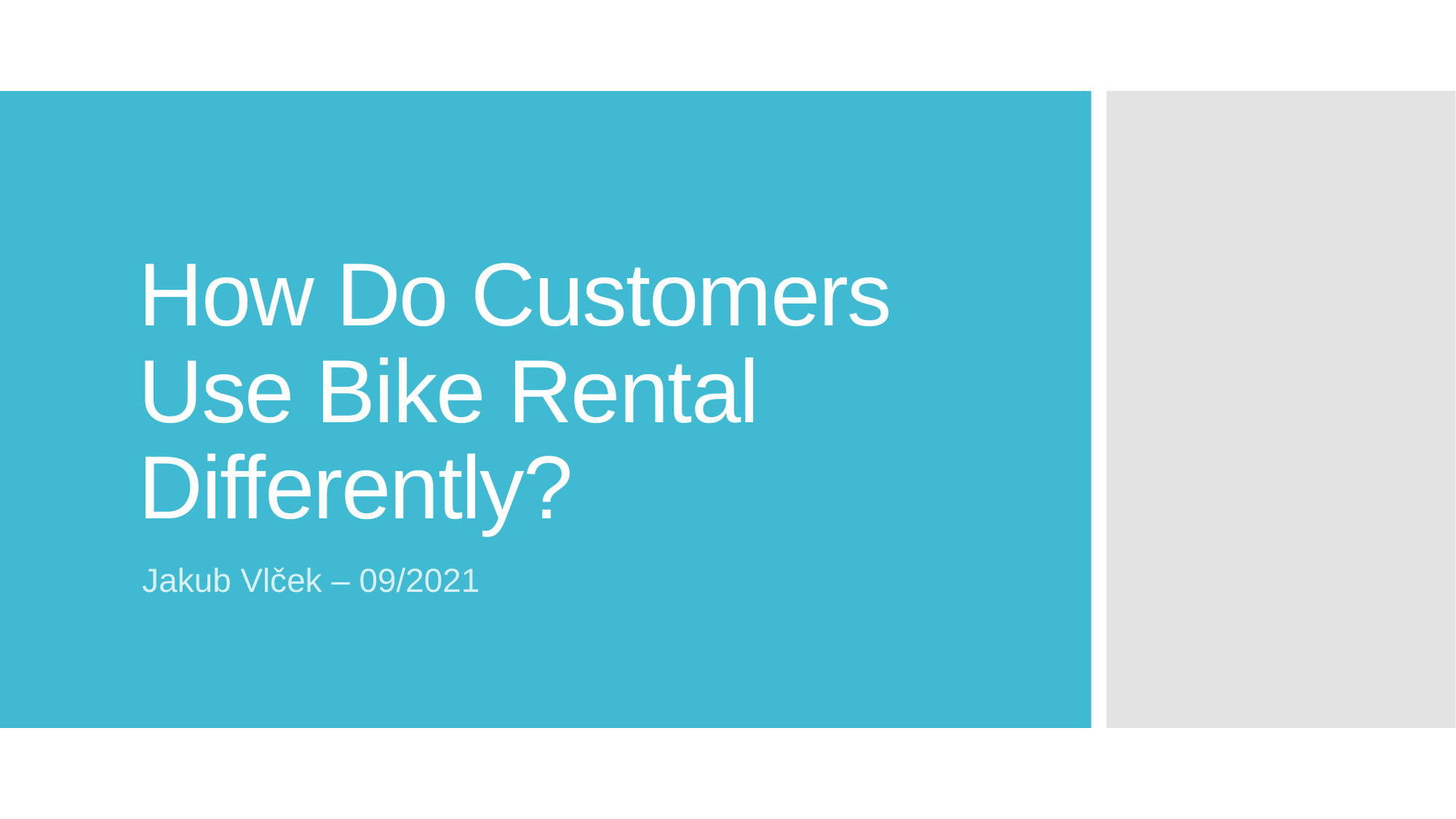

# How Do Customers Use Bike Rental Differently?
Jakub Vlček – 09/2021